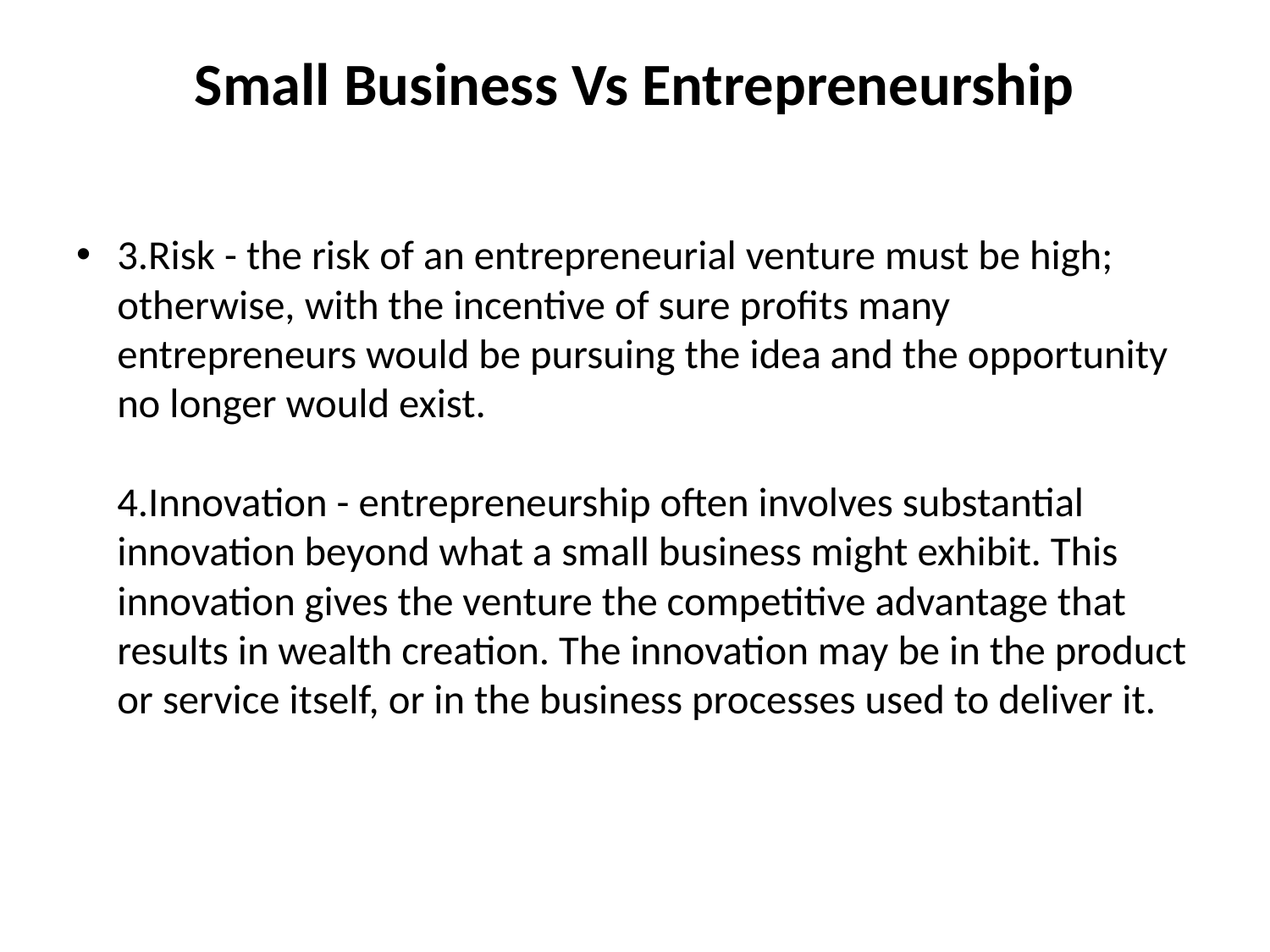

# Small Business Vs Entrepreneurship
3.Risk - the risk of an entrepreneurial venture must be high; otherwise, with the incentive of sure profits many entrepreneurs would be pursuing the idea and the opportunity no longer would exist.
4.Innovation - entrepreneurship often involves substantial innovation beyond what a small business might exhibit. This innovation gives the venture the competitive advantage that results in wealth creation. The innovation may be in the product or service itself, or in the business processes used to deliver it.